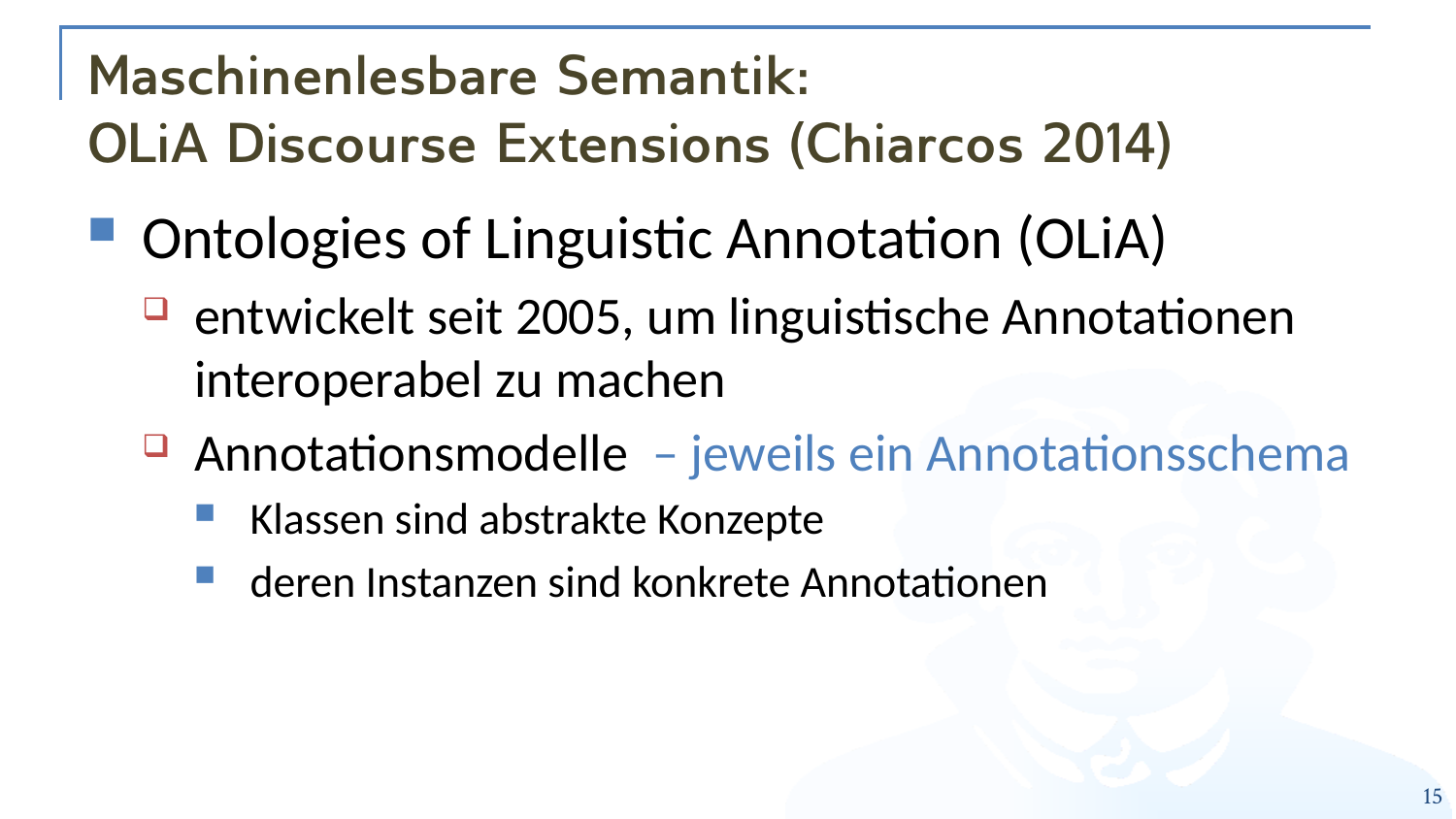

# Maschinenlesbare Semantik: OLiA Discourse Extensions (Chiarcos 2014)
Ontologies of Linguistic Annotation (OLiA)
entwickelt seit 2005, um linguistische Annotationen interoperabel zu machen
Annotationsmodelle  – jeweils ein Annotationsschema
Klassen sind abstrakte Konzepte
deren Instanzen sind konkrete Annotationen
15